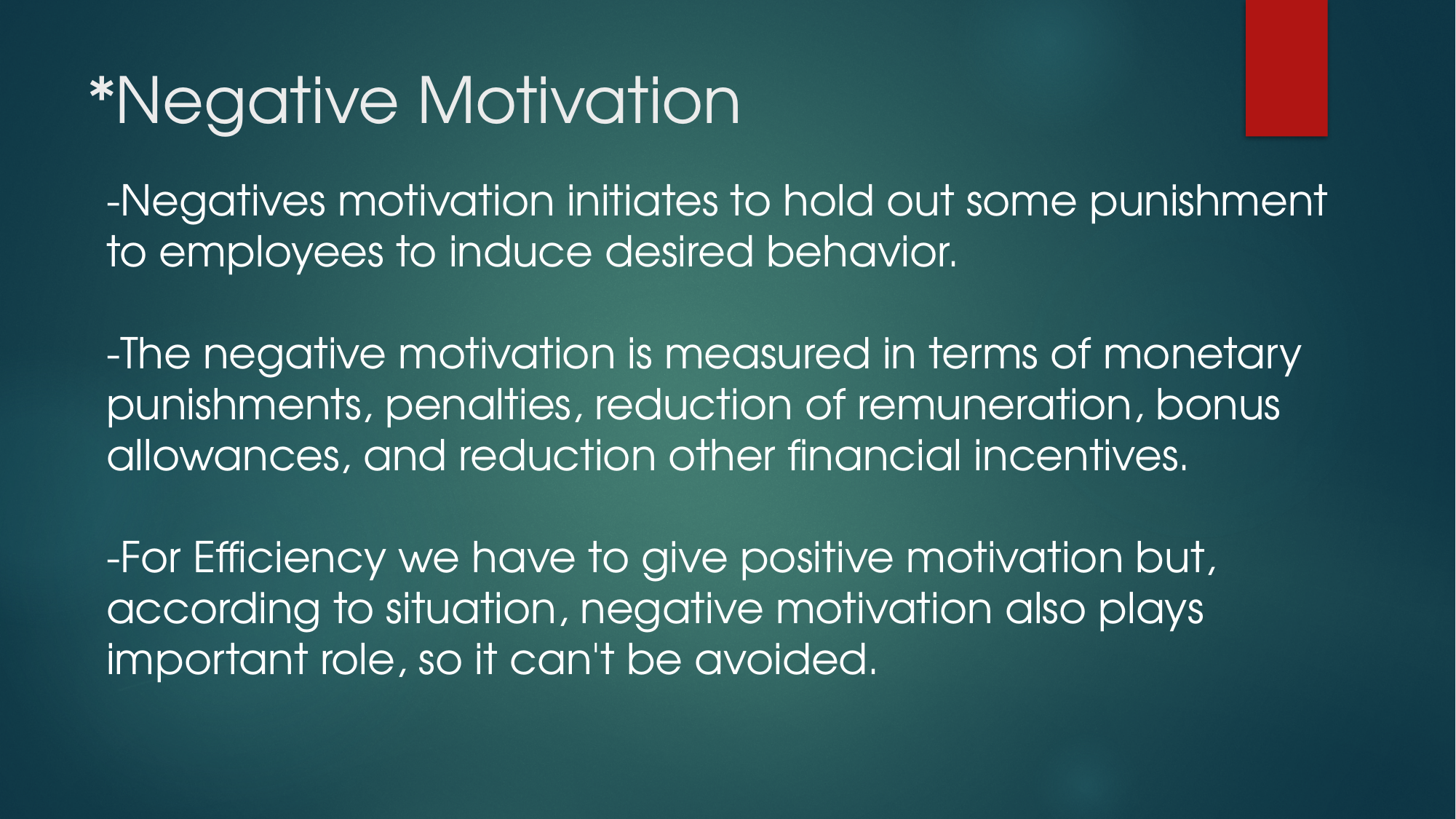

# *Negative Motivation
-Negatives motivation initiates to hold out some punishment to employees to induce desired behavior.

-The negative motivation is measured in terms of monetary punishments, penalties, reduction of remuneration, bonus allowances, and reduction other financial incentives.

-For Efficiency we have to give positive motivation but, according to situation, negative motivation also plays important role, so it can't be avoided.